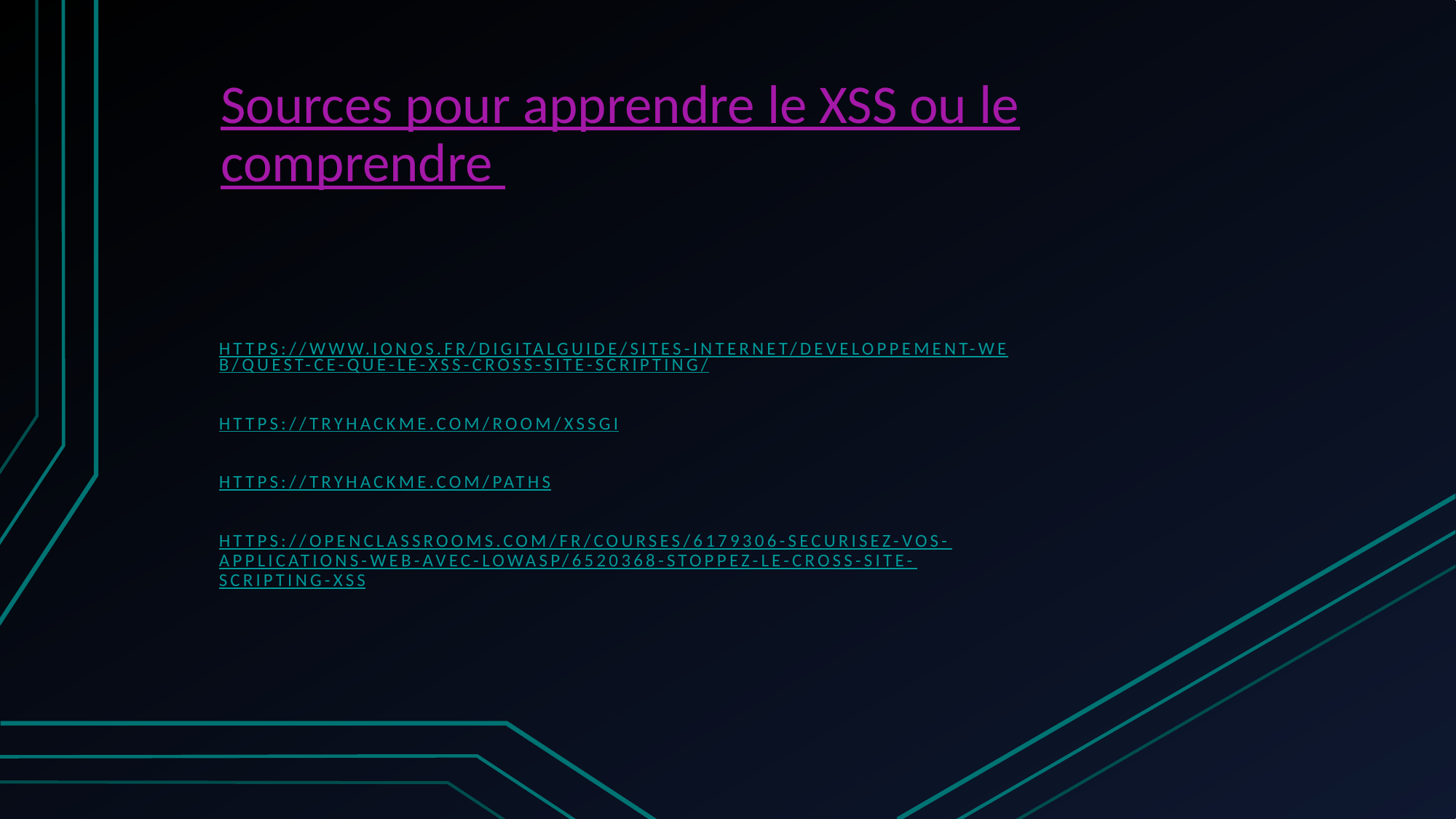

# Sources pour apprendre le XSS ou le comprendre
https://www.ionos.fr/digitalguide/sites-internet/developpement-web/quest-ce-que-le-xss-cross-site-scripting/

https://tryhackme.com/room/xssgi

https://tryhackme.com/paths

https://openclassrooms.com/fr/courses/6179306-securisez-vos-applications-web-avec-lowasp/6520368-stoppez-le-cross-site-scripting-xss